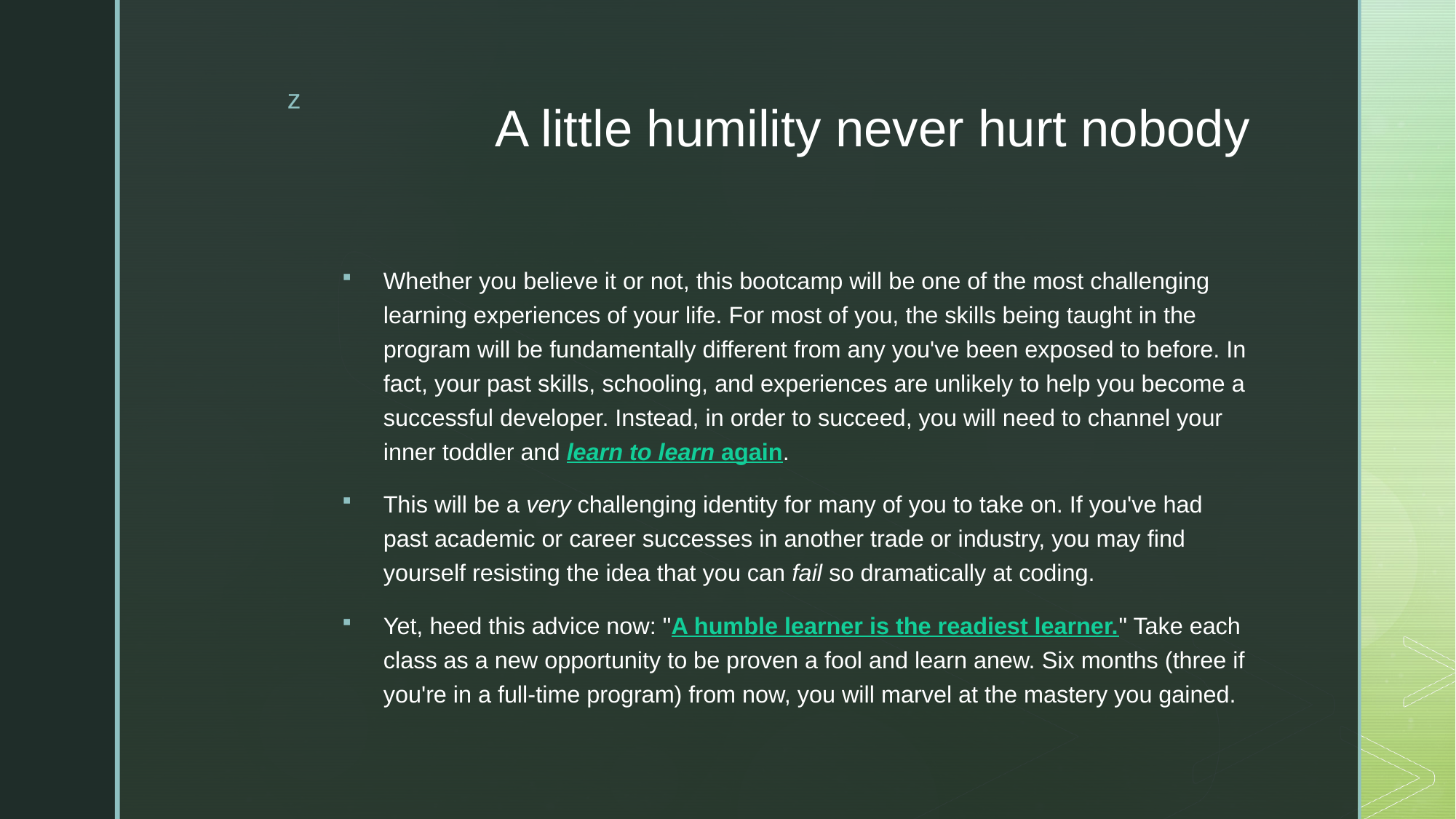

# A little humility never hurt nobody
Whether you believe it or not, this bootcamp will be one of the most challenging learning experiences of your life. For most of you, the skills being taught in the program will be fundamentally different from any you've been exposed to before. In fact, your past skills, schooling, and experiences are unlikely to help you become a successful developer. Instead, in order to succeed, you will need to channel your inner toddler and learn to learn again.
This will be a very challenging identity for many of you to take on. If you've had past academic or career successes in another trade or industry, you may find yourself resisting the idea that you can fail so dramatically at coding.
Yet, heed this advice now: "A humble learner is the readiest learner." Take each class as a new opportunity to be proven a fool and learn anew. Six months (three if you're in a full-time program) from now, you will marvel at the mastery you gained.